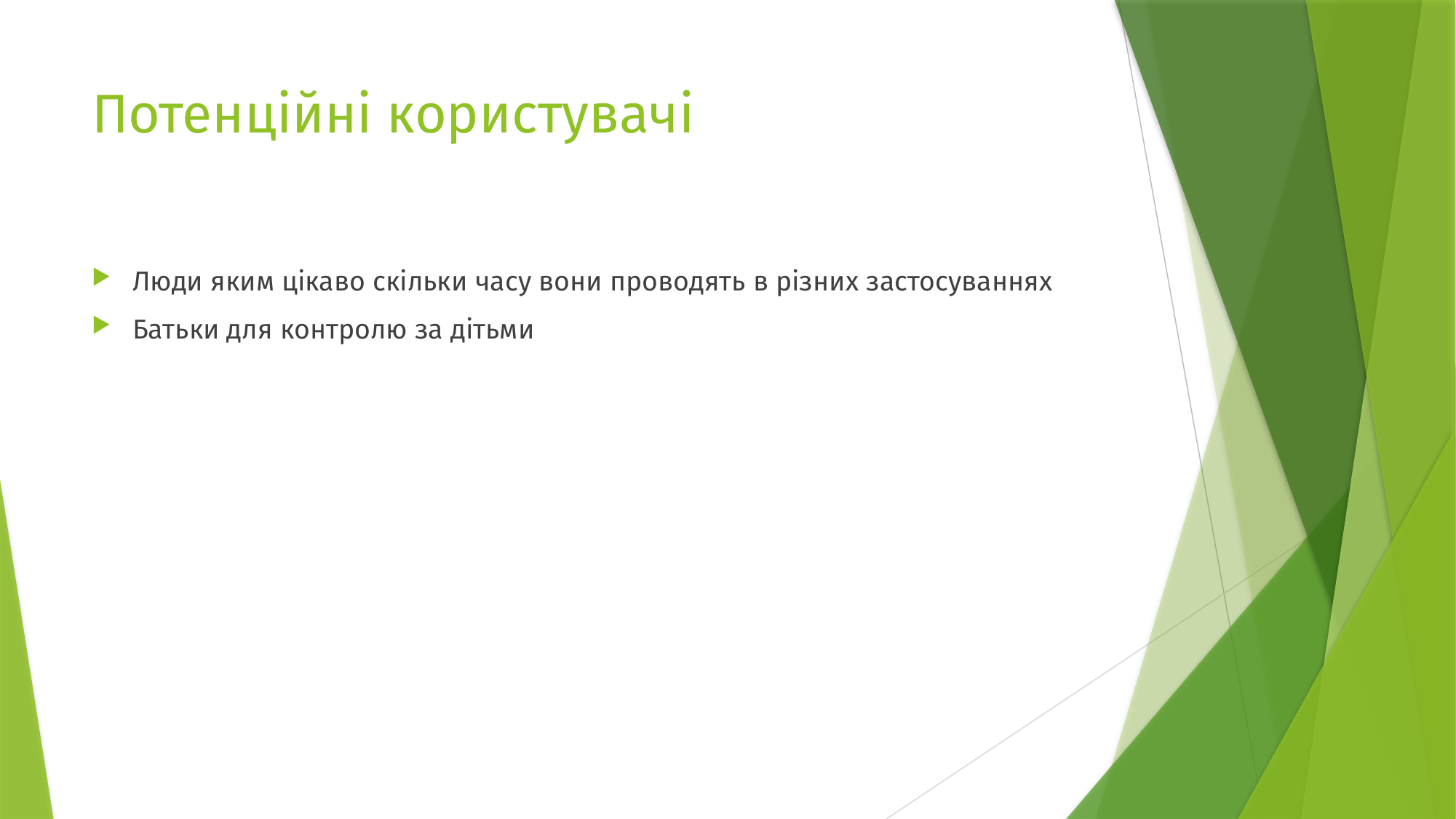

# Потенційні користувачі
Люди яким цікаво скільки часу вони проводять в різних застосуваннях
Батьки для контролю за дітьми